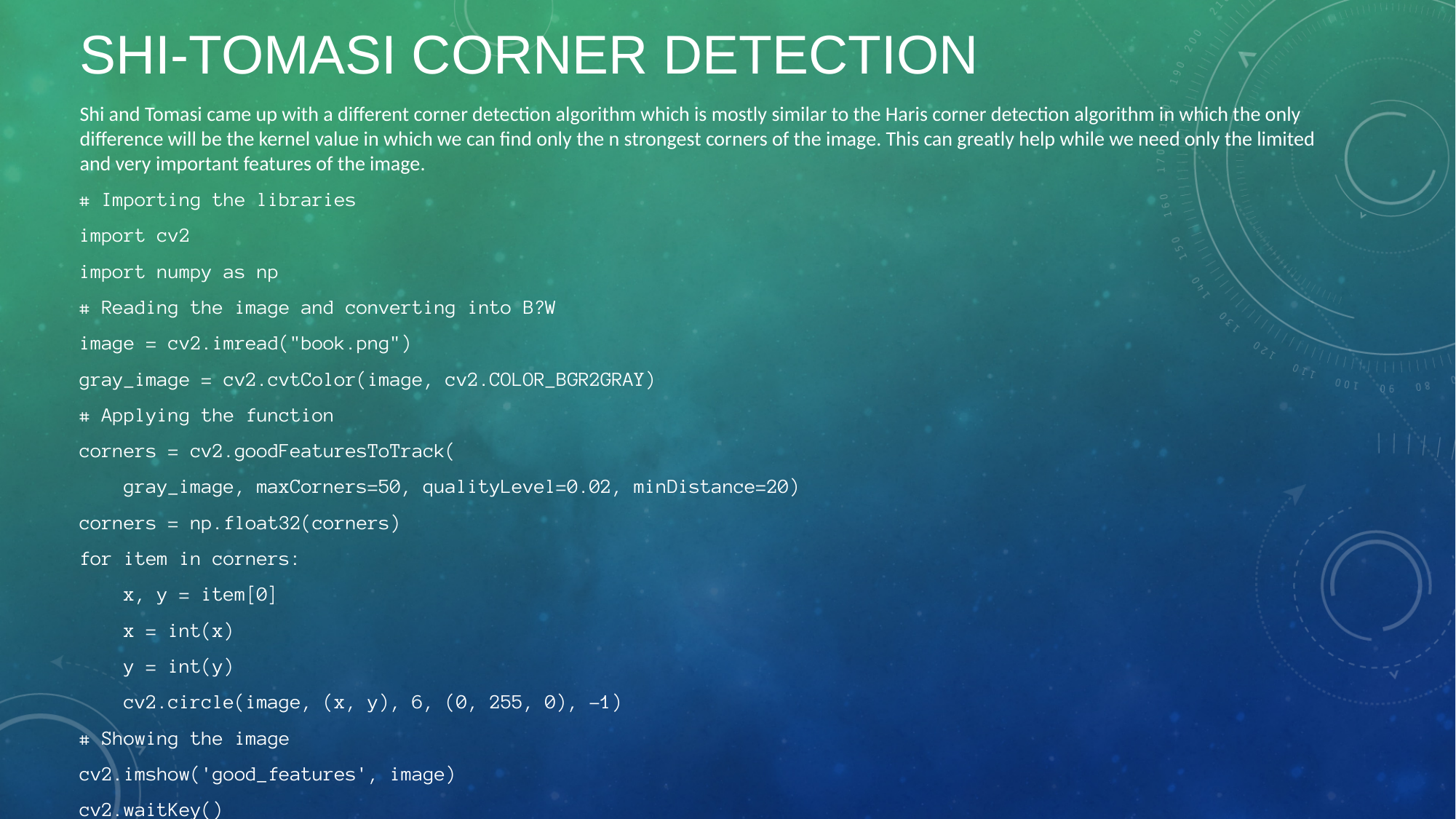

# Shi-tomasi corner detection
Shi and Tomasi came up with a different corner detection algorithm which is mostly similar to the Haris corner detection algorithm in which the only difference will be the kernel value in which we can find only the n strongest corners of the image. This can greatly help while we need only the limited and very important features of the image.
# Importing the libraries
import cv2
import numpy as np
# Reading the image and converting into B?W
image = cv2.imread("book.png")
gray_image = cv2.cvtColor(image, cv2.COLOR_BGR2GRAY)
# Applying the function
corners = cv2.goodFeaturesToTrack(
    gray_image, maxCorners=50, qualityLevel=0.02, minDistance=20)
corners = np.float32(corners)
for item in corners:
    x, y = item[0]
    x = int(x)
    y = int(y)
    cv2.circle(image, (x, y), 6, (0, 255, 0), -1)
# Showing the image
cv2.imshow('good_features', image)
cv2.waitKey()